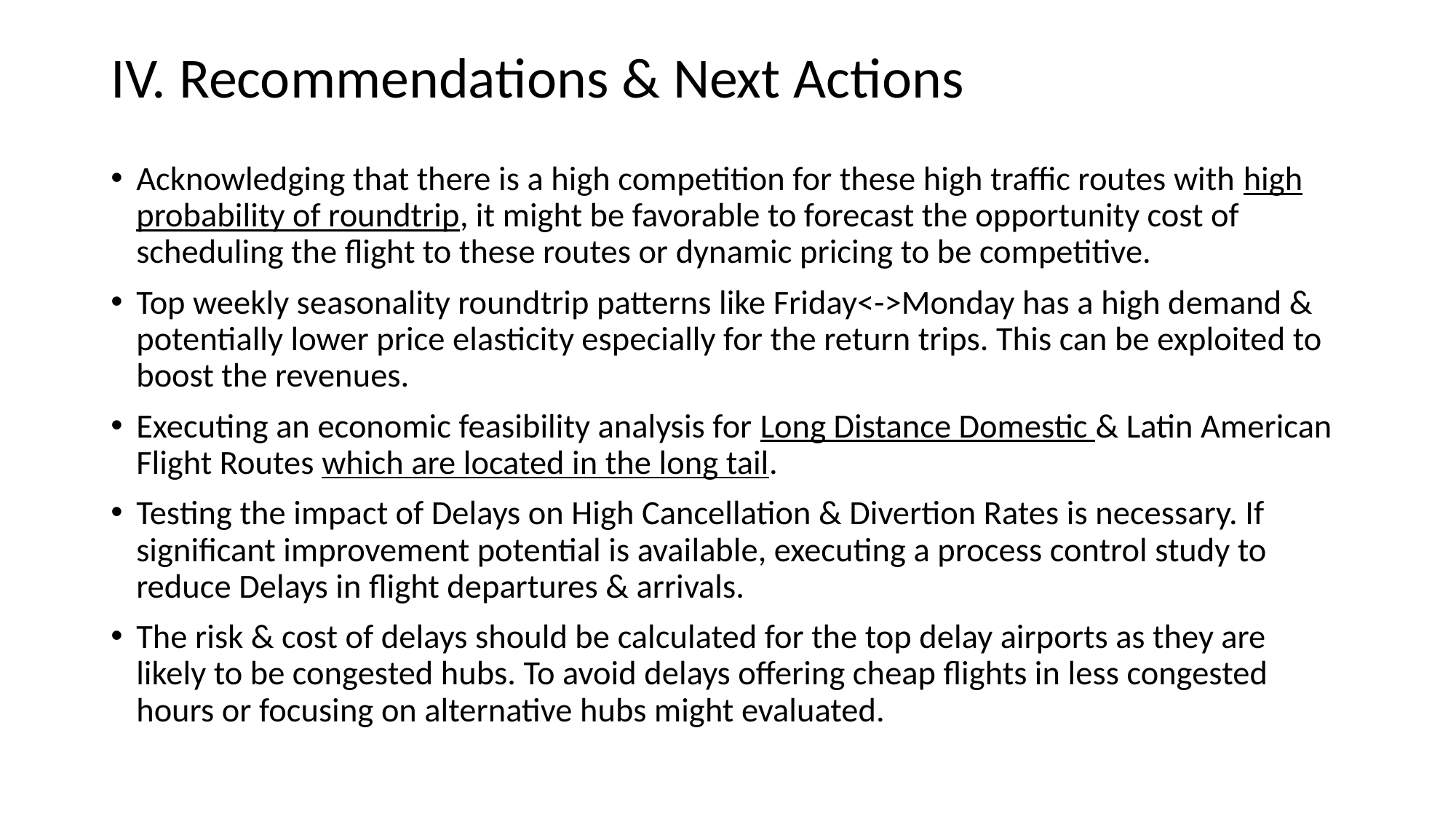

# IV. Recommendations & Next Actions
Acknowledging that there is a high competition for these high traffic routes with high probability of roundtrip, it might be favorable to forecast the opportunity cost of scheduling the flight to these routes or dynamic pricing to be competitive.
Top weekly seasonality roundtrip patterns like Friday<->Monday has a high demand & potentially lower price elasticity especially for the return trips. This can be exploited to boost the revenues.
Executing an economic feasibility analysis for Long Distance Domestic & Latin American Flight Routes which are located in the long tail.
Testing the impact of Delays on High Cancellation & Divertion Rates is necessary. If significant improvement potential is available, executing a process control study to reduce Delays in flight departures & arrivals.
The risk & cost of delays should be calculated for the top delay airports as they are likely to be congested hubs. To avoid delays offering cheap flights in less congested hours or focusing on alternative hubs might evaluated.